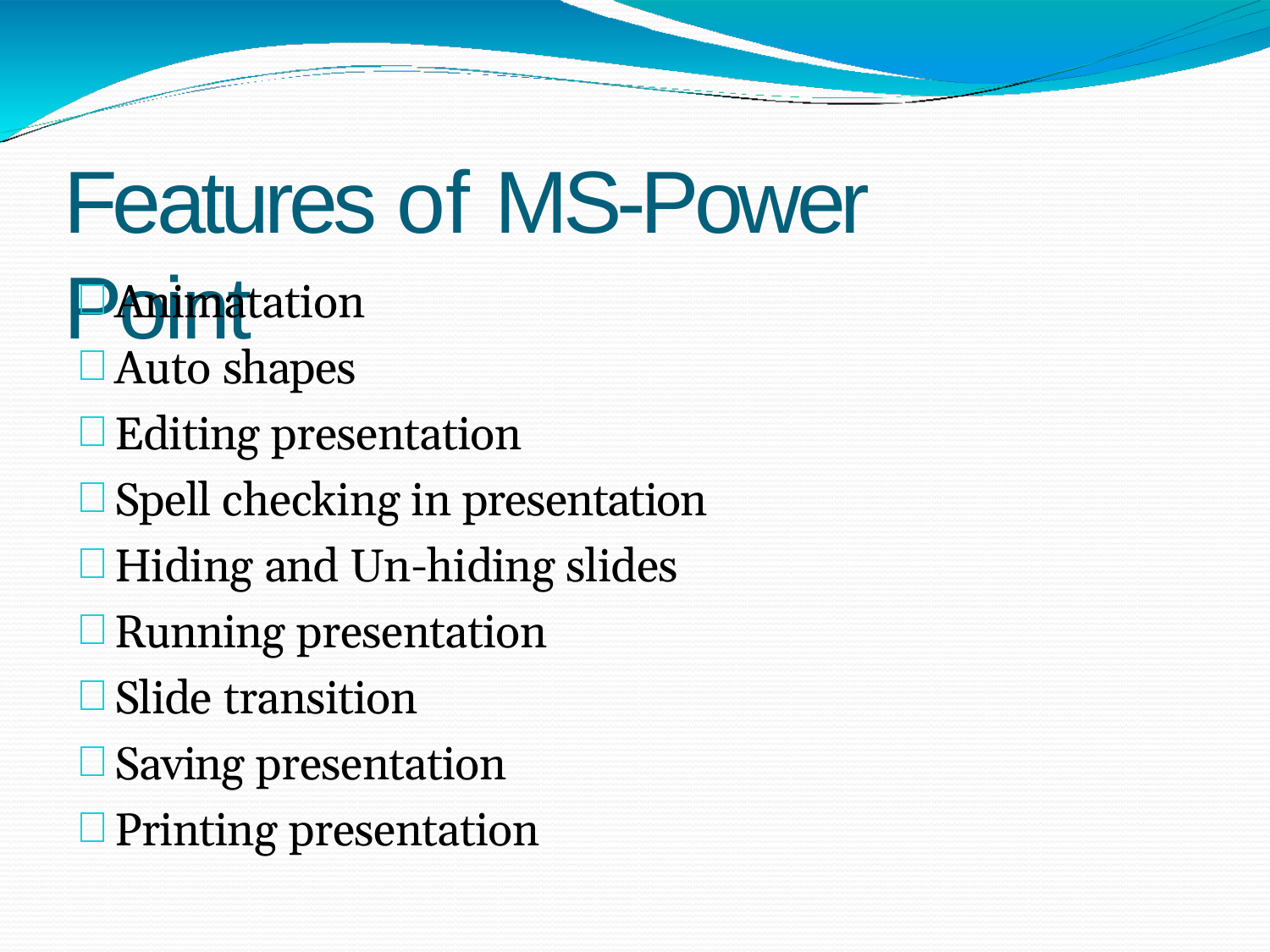

# Features of MS-Power Point
Animatation
Auto shapes
Editing presentation
Spell checking in presentation
Hiding and Un-hiding slides
Running presentation
Slide transition
Saving presentation
Printing presentation